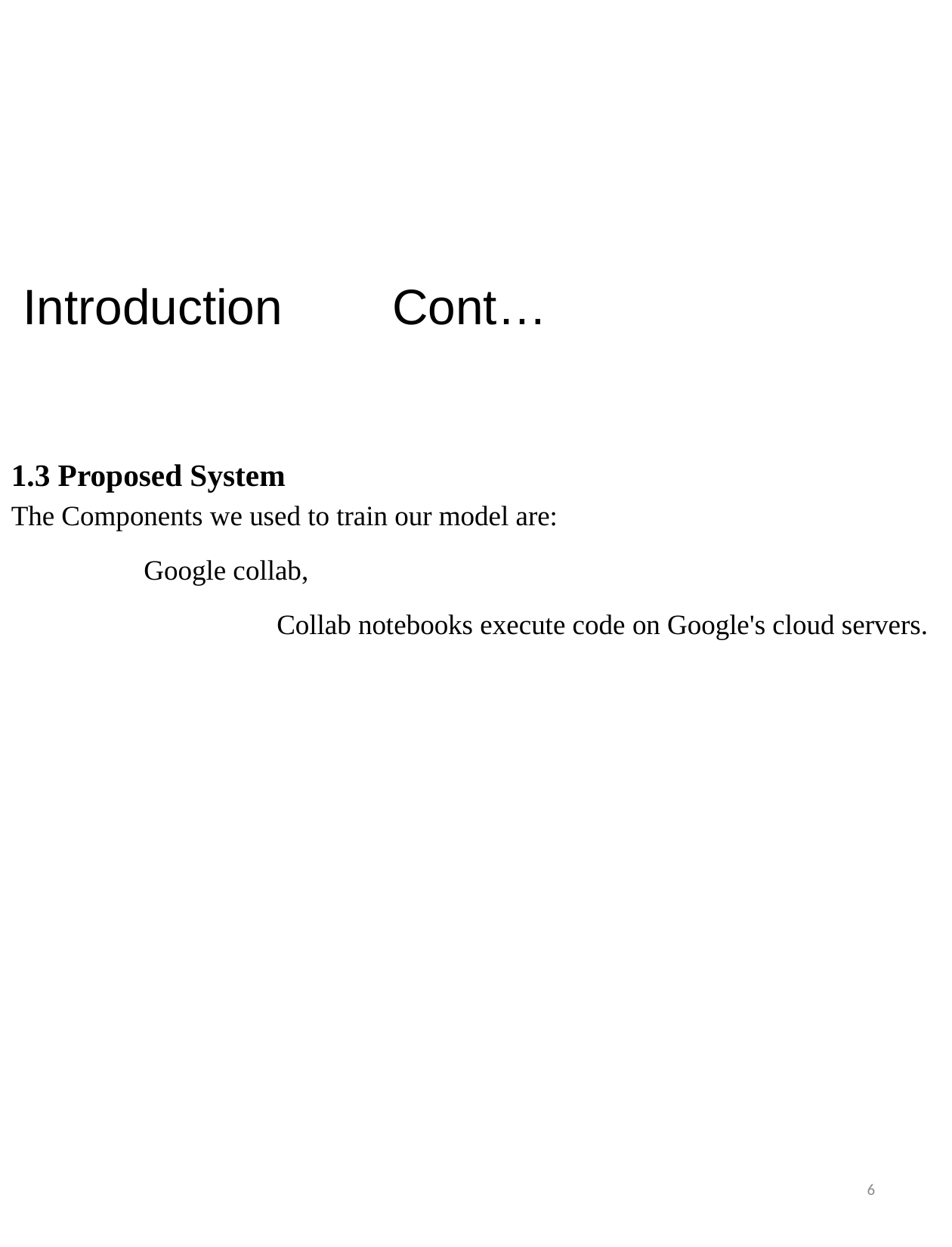

Introduction        Cont…
1.3 Proposed System
The Components we used to train our model are:
                   Google collab,
                                      Collab notebooks execute code on Google's cloud servers.

6